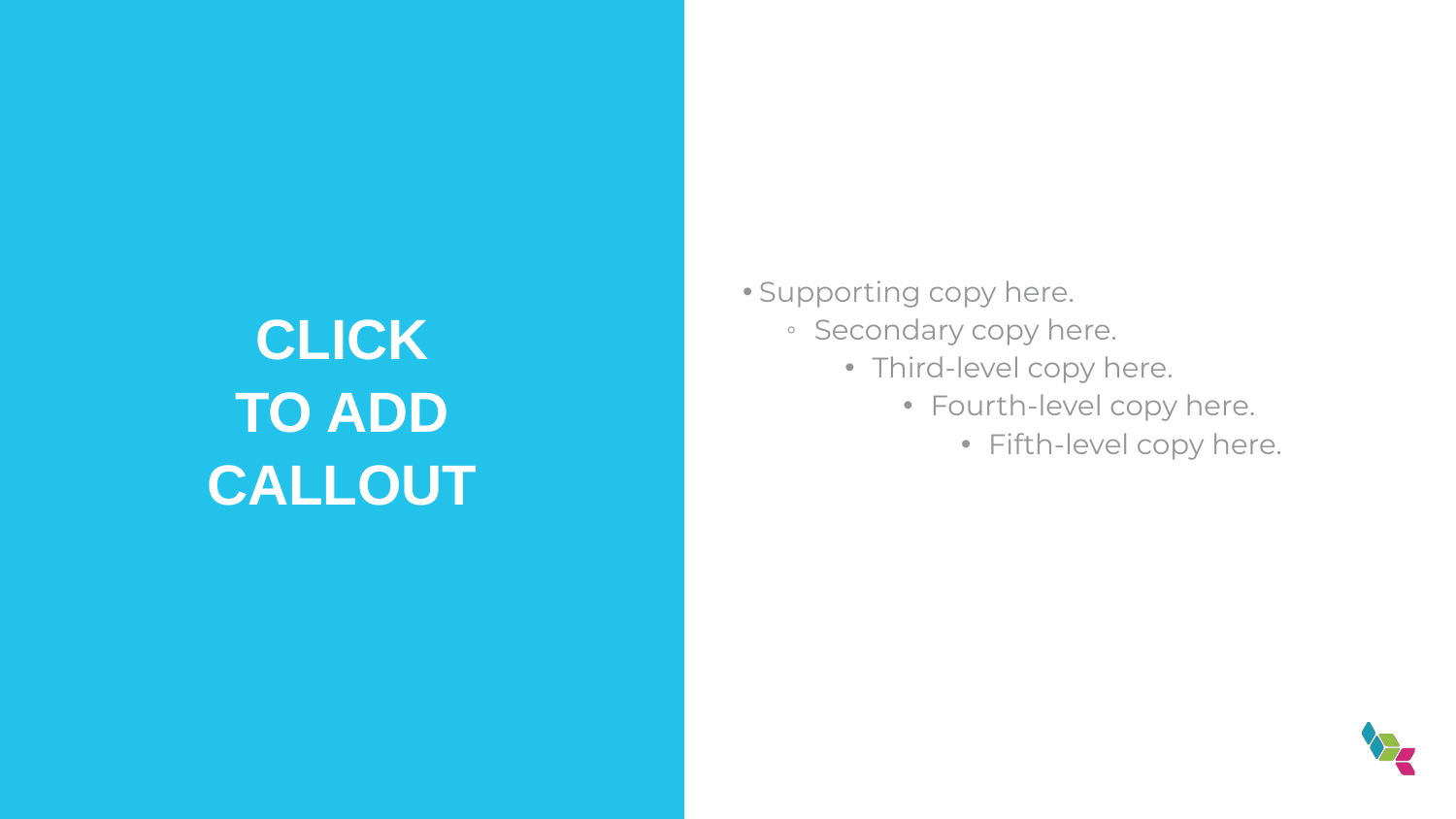

Supporting copy here.
Secondary copy here.
Third-level copy here.
Fourth-level copy here.
Fifth-level copy here.
CLICK
TO ADD
CALLOUT